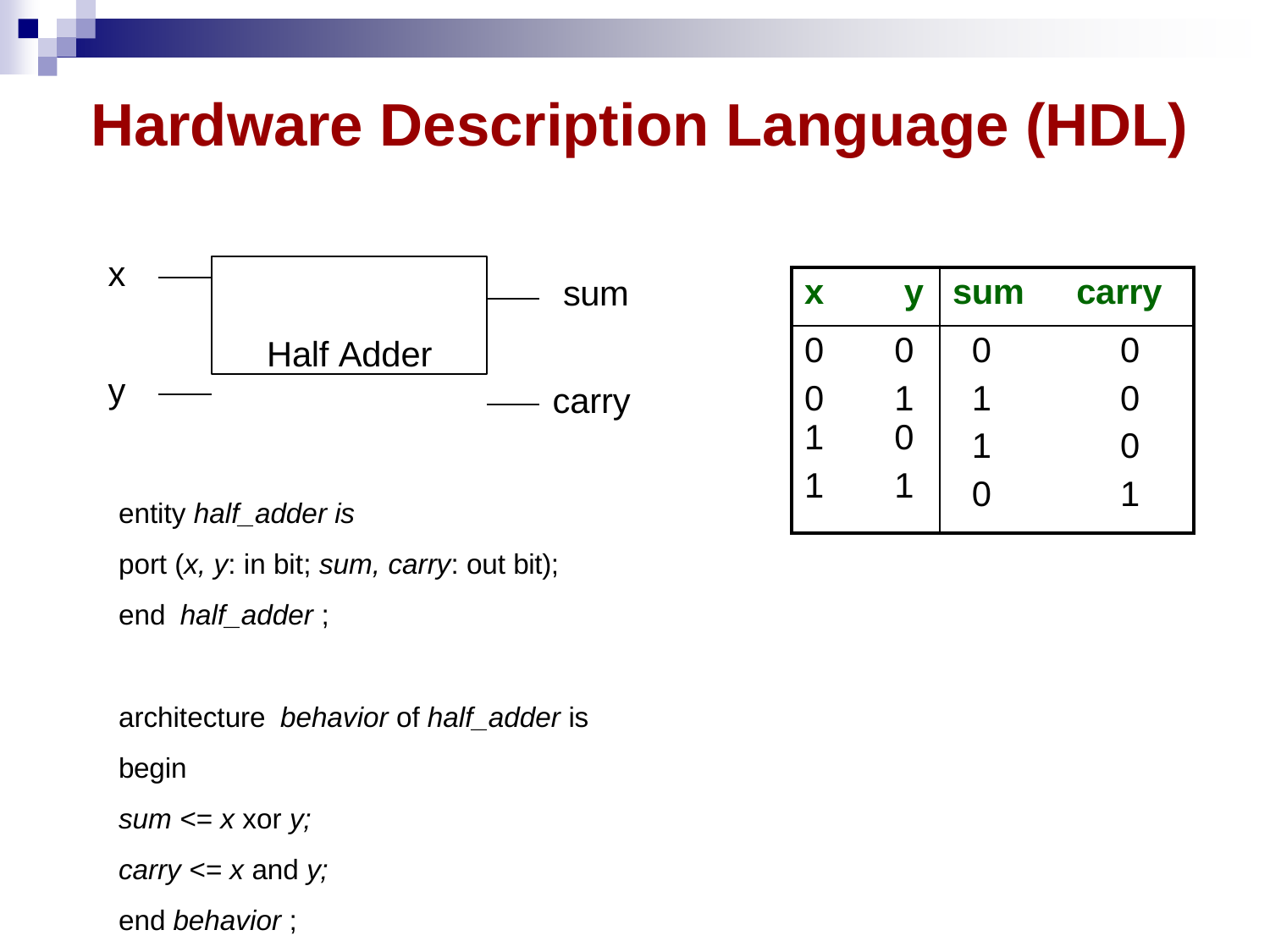

# Hardware Description Language (HDL)
x

Half Adder
| x y | sum carry |
| --- | --- |
| 0 0 0 1 1 0 1 1 | 0 0 1 0 1 0 0 1 |
sum

y
carry

entity half_adder is
port (x, y: in bit; sum, carry: out bit); end half_adder ;

architecture behavior of half_adder is begin
sum <= x xor y; carry <= x and y; end behavior ;